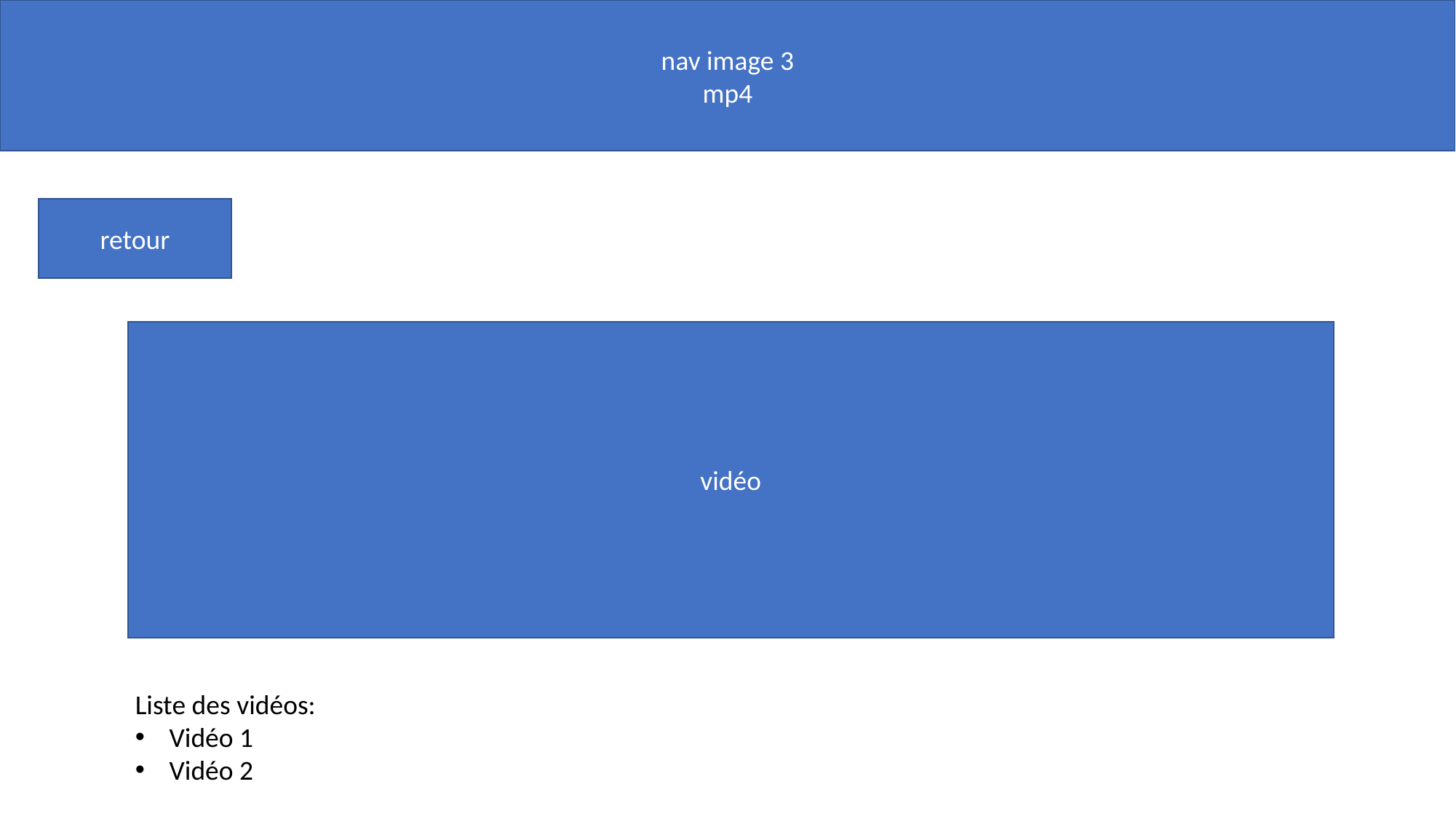

nav image 3
mp4
retour
vidéo
Liste des vidéos:
Vidéo 1
Vidéo 2